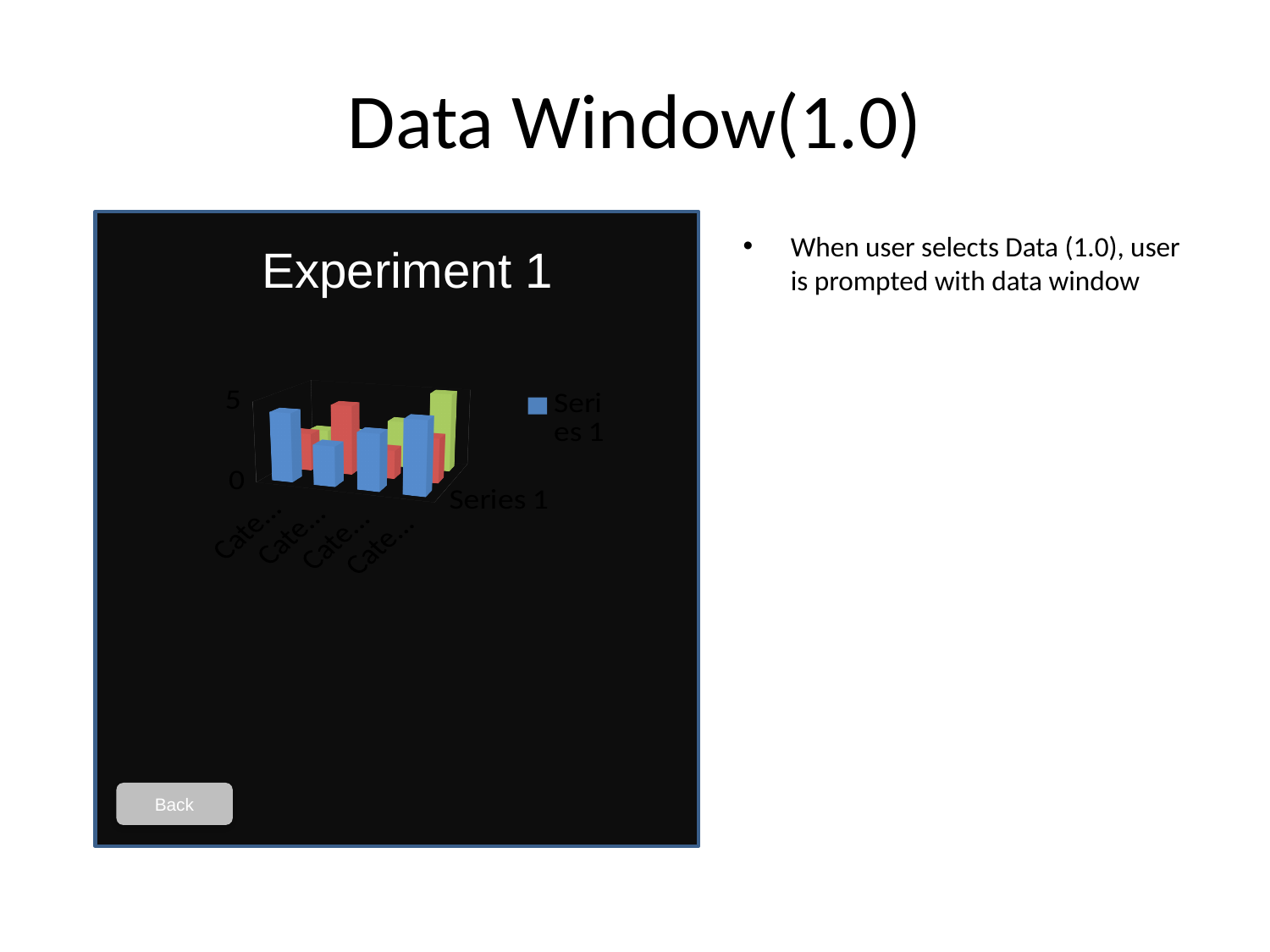

# Data Window(1.0)

When user selects Data (1.0), user is prompted with data window
Experiment 1

[unsupported chart]

Back